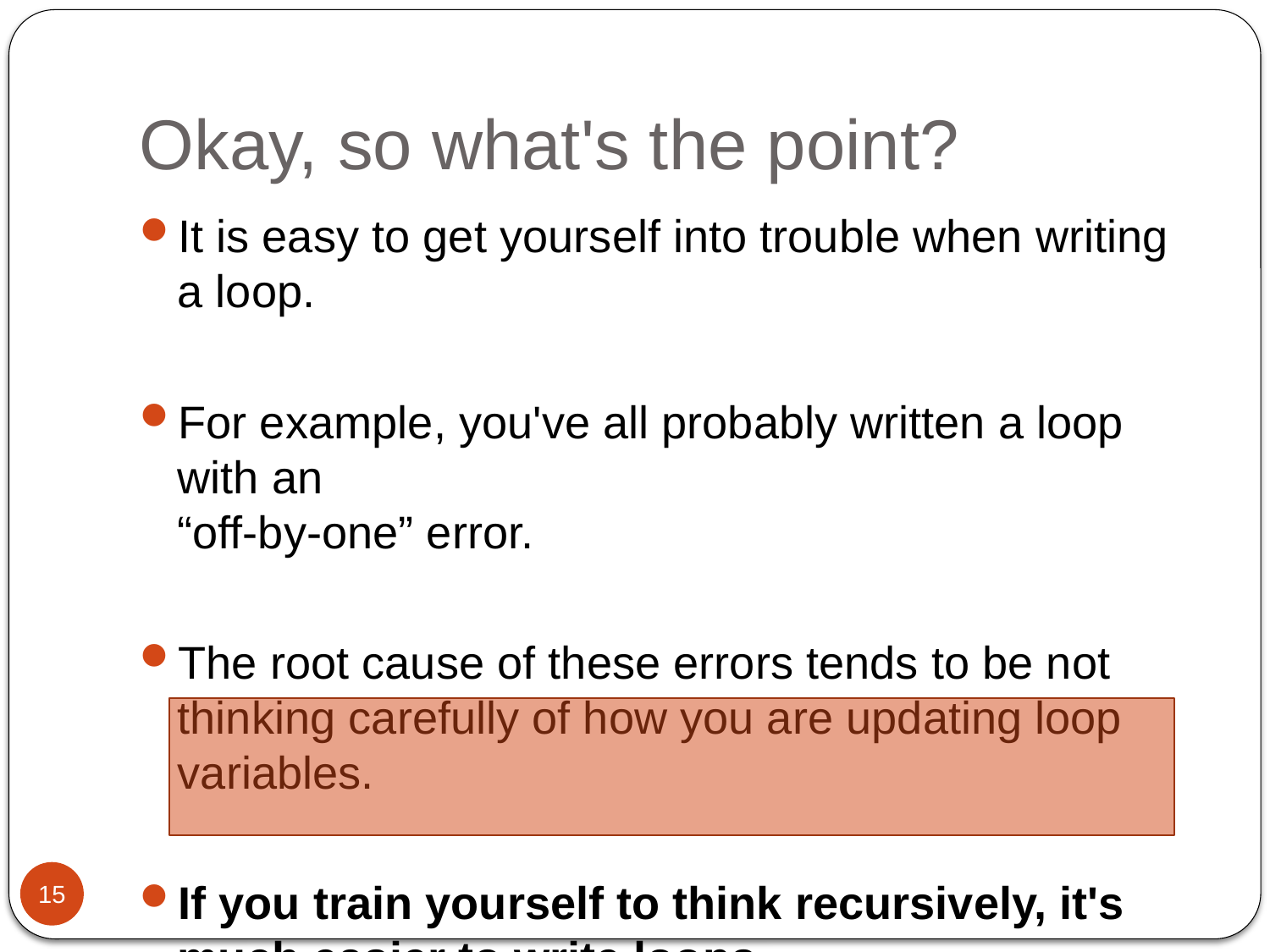

# Okay, so what's the point?
It is easy to get yourself into trouble when writing a loop.

For example, you've all probably written a loop with an
“off-by-one” error.

The root cause of these errors tends to be not thinking carefully of how you are updating loop variables.

If you train yourself to think recursively, it's much easier to write loops.

15